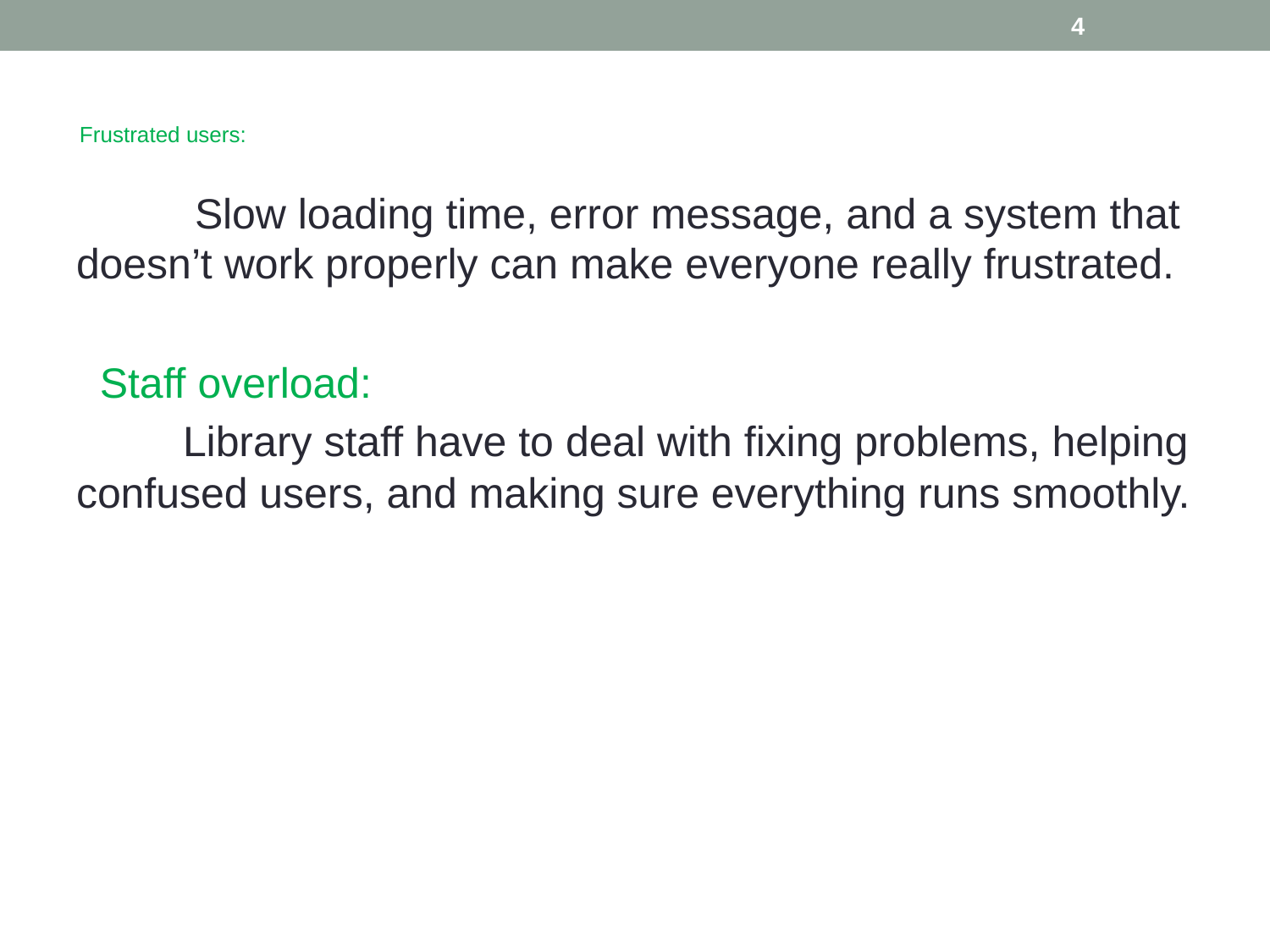

4
# Frustrated users:
          Slow loading time, error message, and a system that doesn’t work properly can make everyone really frustrated.

  Staff overload:
         Library staff have to deal with fixing problems, helping confused users, and making sure everything runs smoothly.